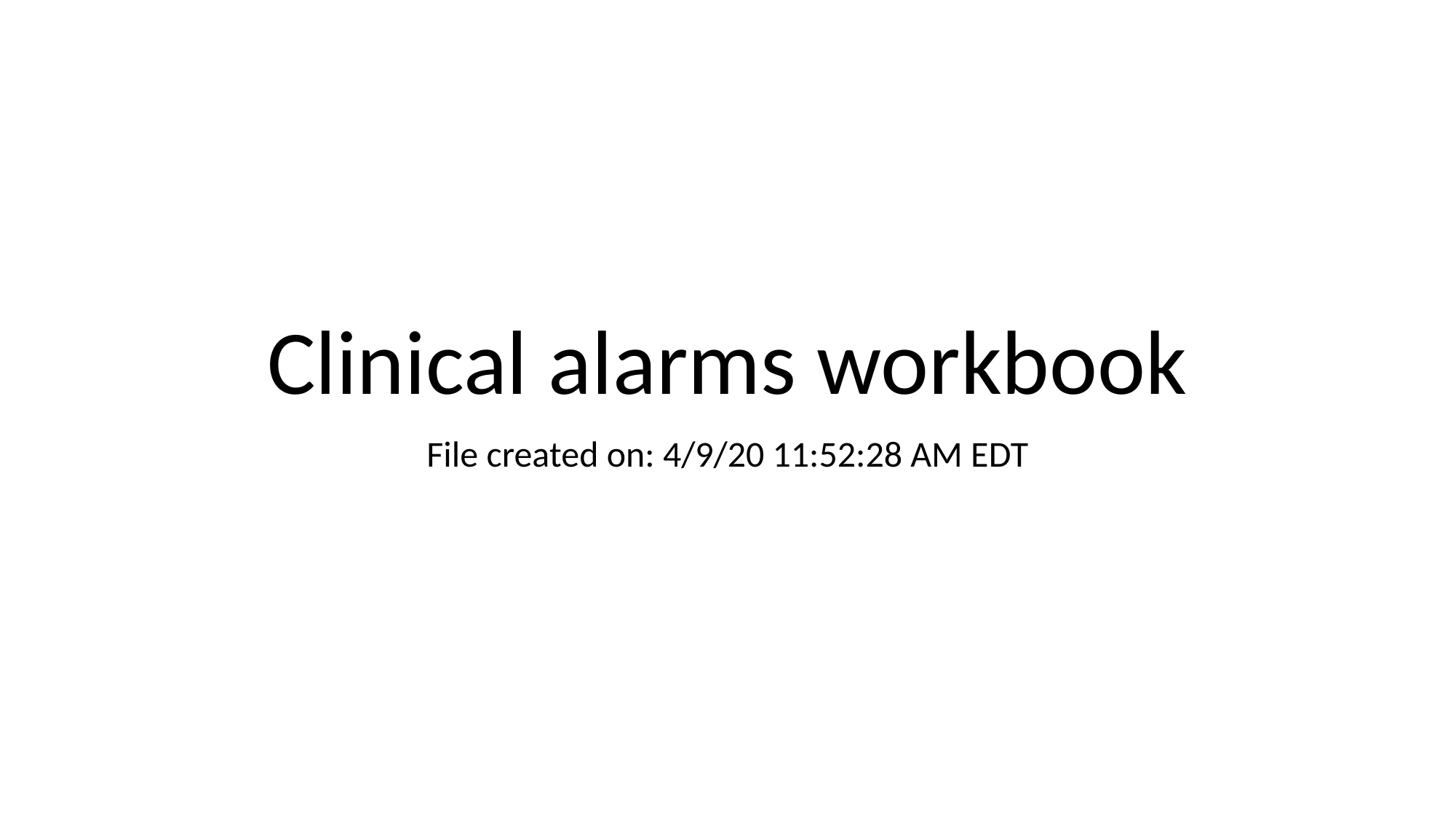

# Clinical alarms workbook
File created on: 4/9/20 11:52:28 AM EDT